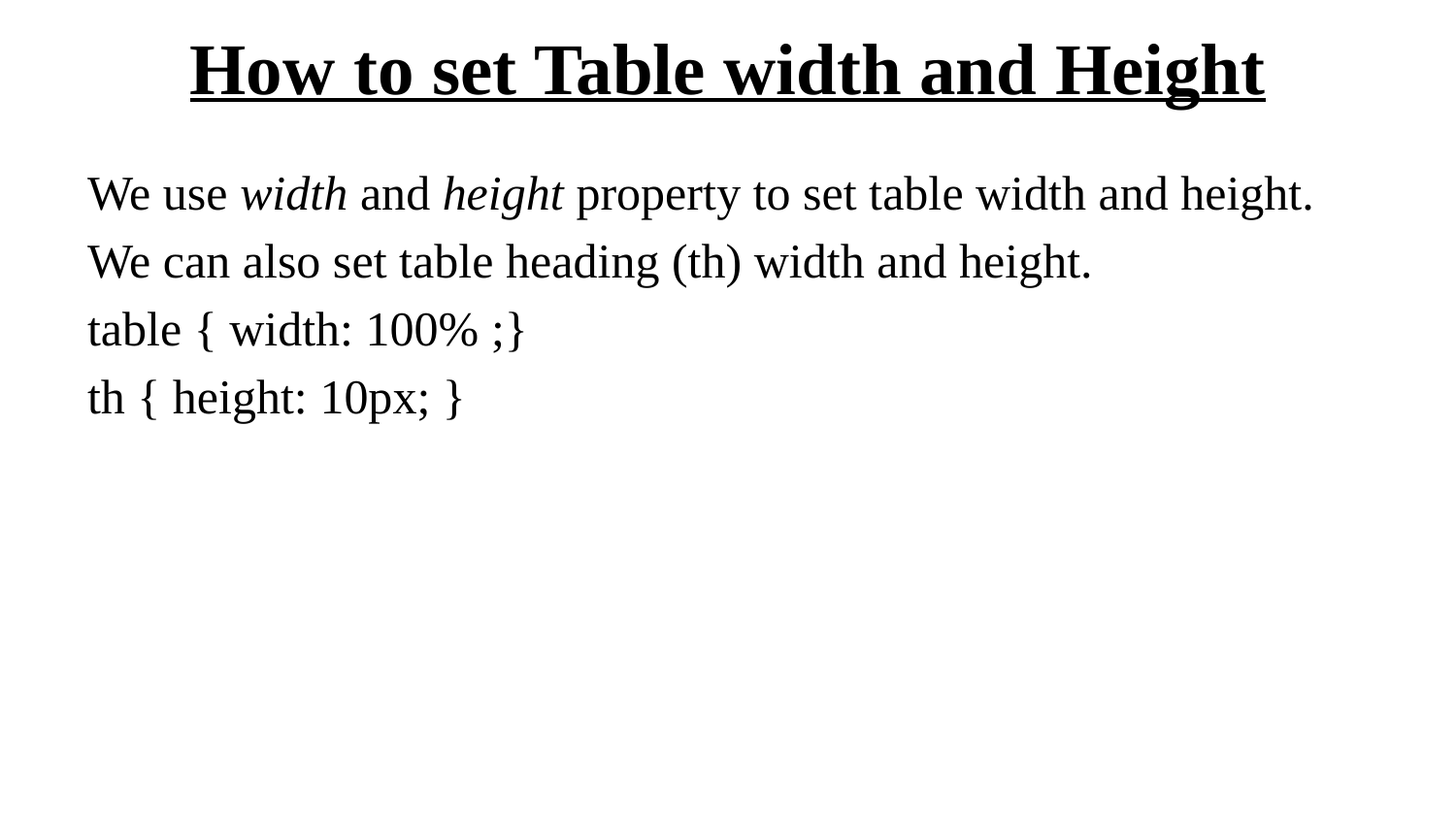

# How to set Table width and Height
We use width and height property to set table width and height.
We can also set table heading (th) width and height.
table { width: 100% ;}
th { height: 10px; }